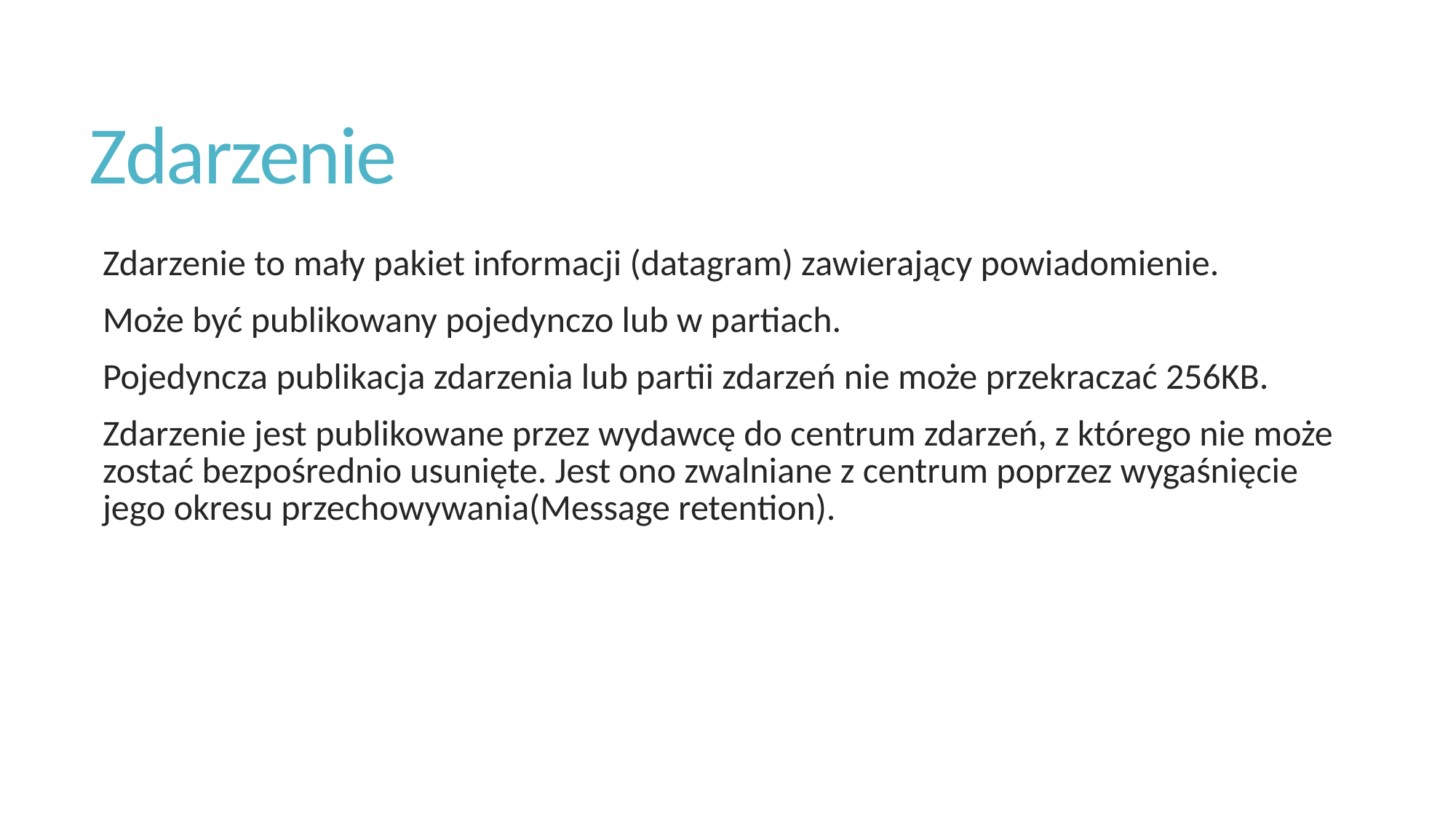

# Zdarzenie
Zdarzenie to mały pakiet informacji (datagram) zawierający powiadomienie.
Może być publikowany pojedynczo lub w partiach.
Pojedyncza publikacja zdarzenia lub partii zdarzeń nie może przekraczać 256KB.
Zdarzenie jest publikowane przez wydawcę do centrum zdarzeń, z którego nie może zostać bezpośrednio usunięte. Jest ono zwalniane z centrum poprzez wygaśnięcie jego okresu przechowywania(Message retention).